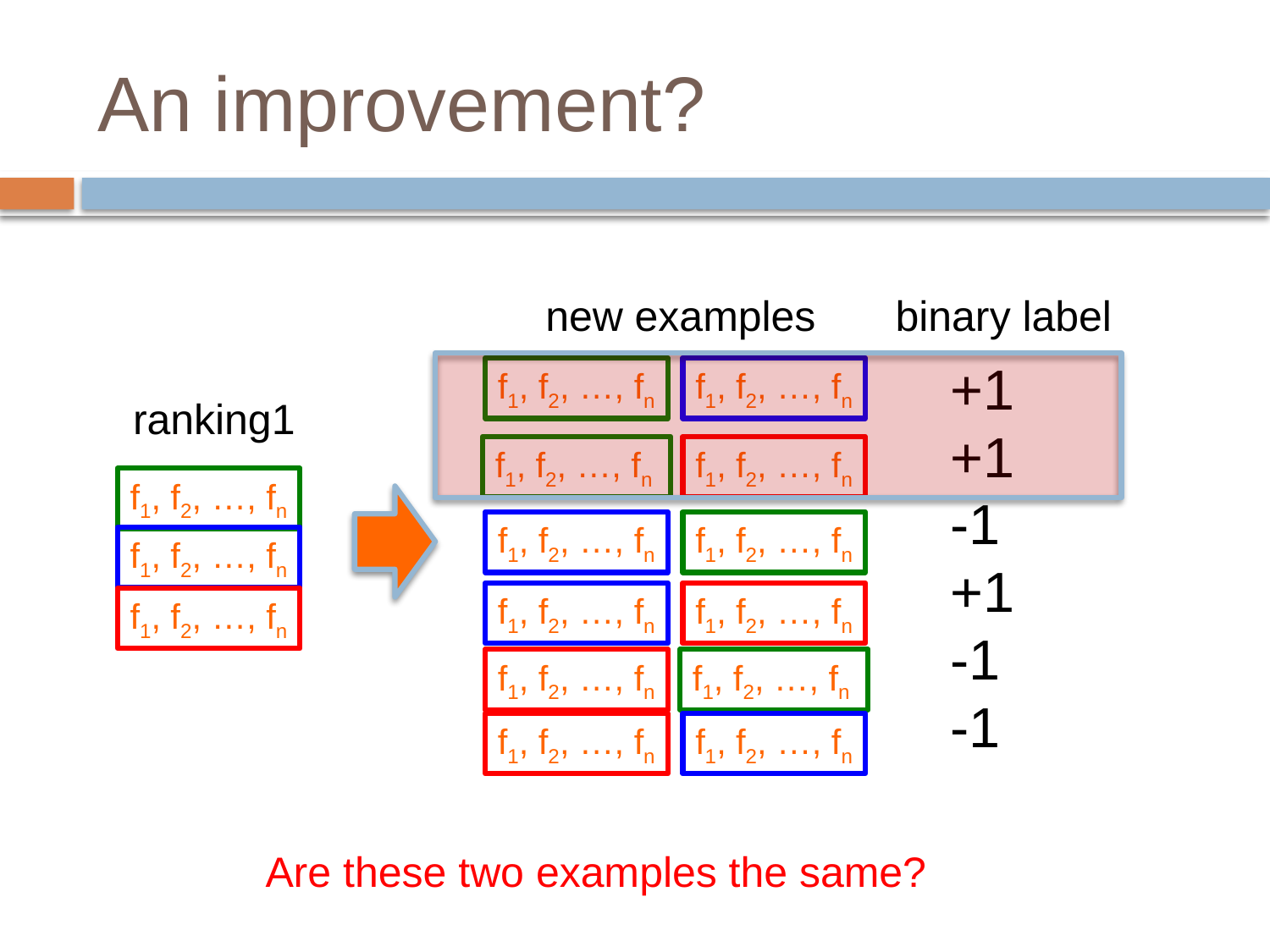

# An improvement?
new examples
binary label
+1
+1
-1
+1
-1
-1

f1, f2, …, fn
f1, f2, …, fn
ranking1
f1, f2, …, fn
f1, f2, …, fn
f1, f2, …, fn

f1, f2, …, fn
f1, f2, …, fn
f1, f2, …, fn
f1, f2, …, fn
f1, f2, …, fn
f1, f2, …, fn
f1, f2, …, fn
f1, f2, …, fn
f1, f2, …, fn
f1, f2, …, fn
Are these two examples the same?